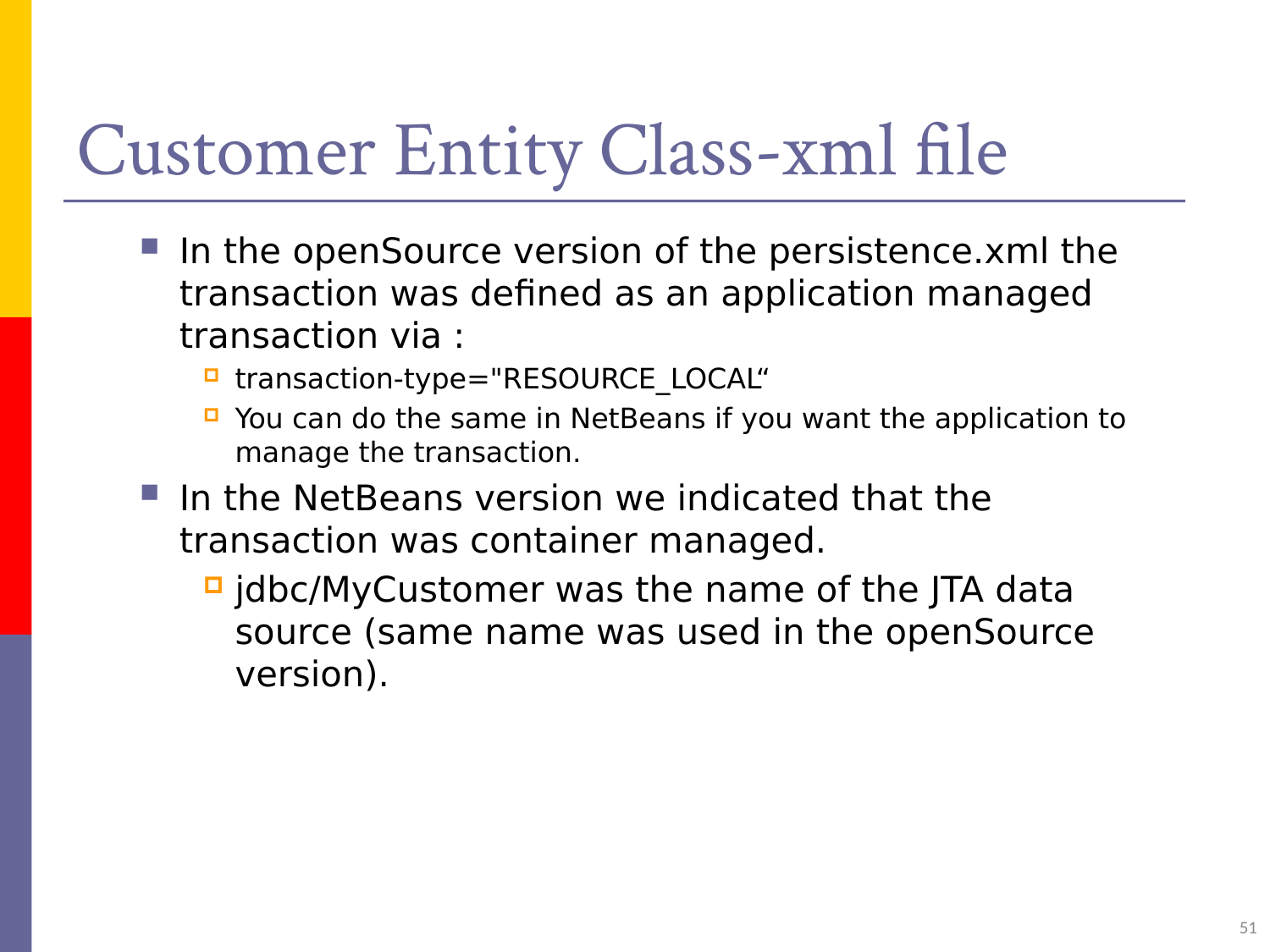

# Customer Entity Class-xml file
In the openSource version of the persistence.xml the transaction was defined as an application managed transaction via :
transaction-type="RESOURCE_LOCAL“
You can do the same in NetBeans if you want the application to  manage the transaction.
In the NetBeans version we indicated that the transaction was container managed.
jdbc/MyCustomer was the name of the JTA data source (same name was used in the openSource version).

51